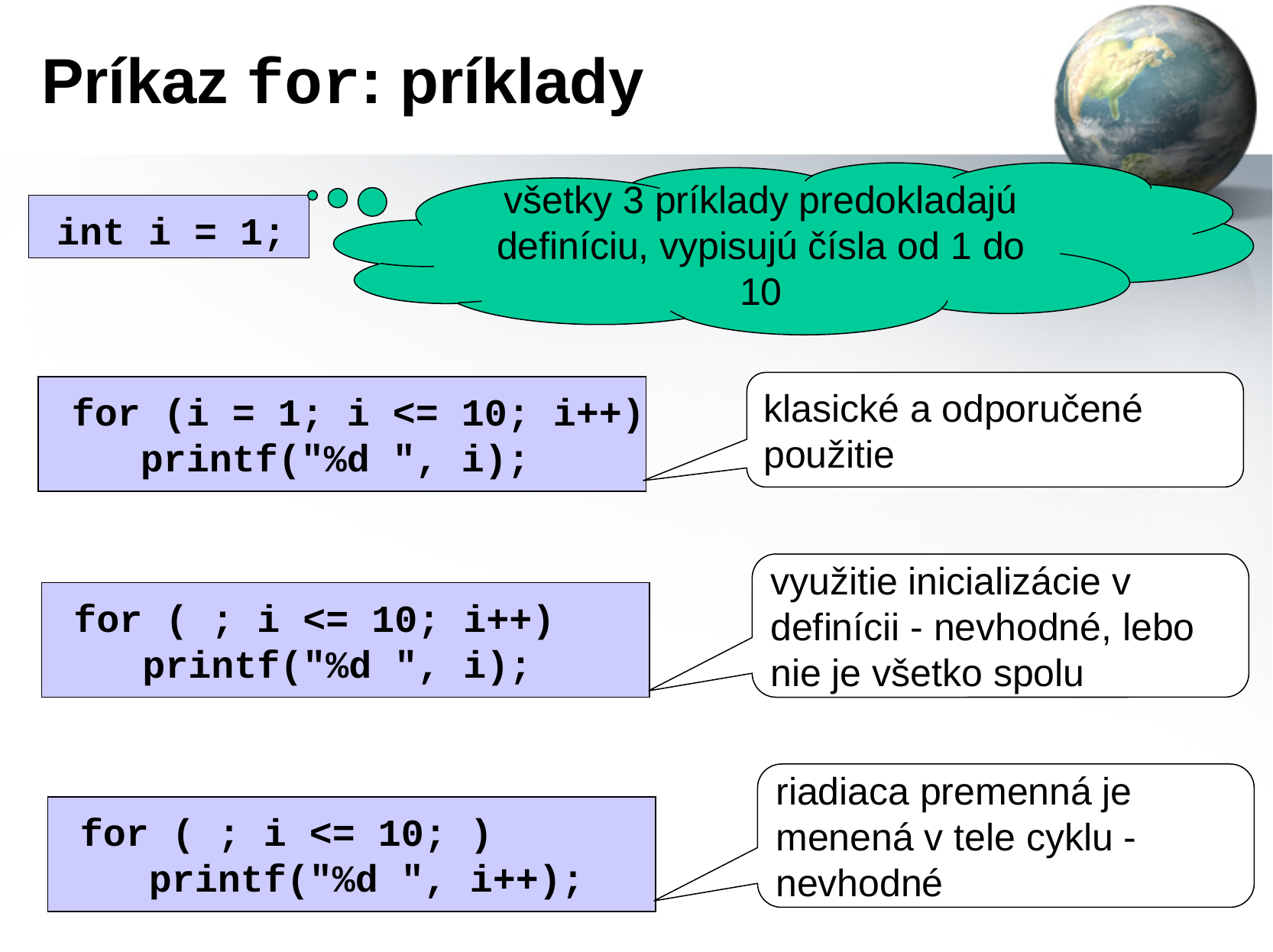

# Príkaz for: príklady
všetky 3 príklady predokladajú definíciu, vypisujú čísla od 1 do 10

int i = 1;
klasické a odporučené použitie

for (i = 1; i <= 10; i++)
   printf("%d ", i);
využitie inicializácie v definícii - nevhodné, lebo nie je všetko spolu

for ( ; i <= 10; i++)
   printf("%d ", i);
riadiaca premenná je menená v tele cyklu - nevhodné

for ( ; i <= 10; )
   printf("%d ", i++);